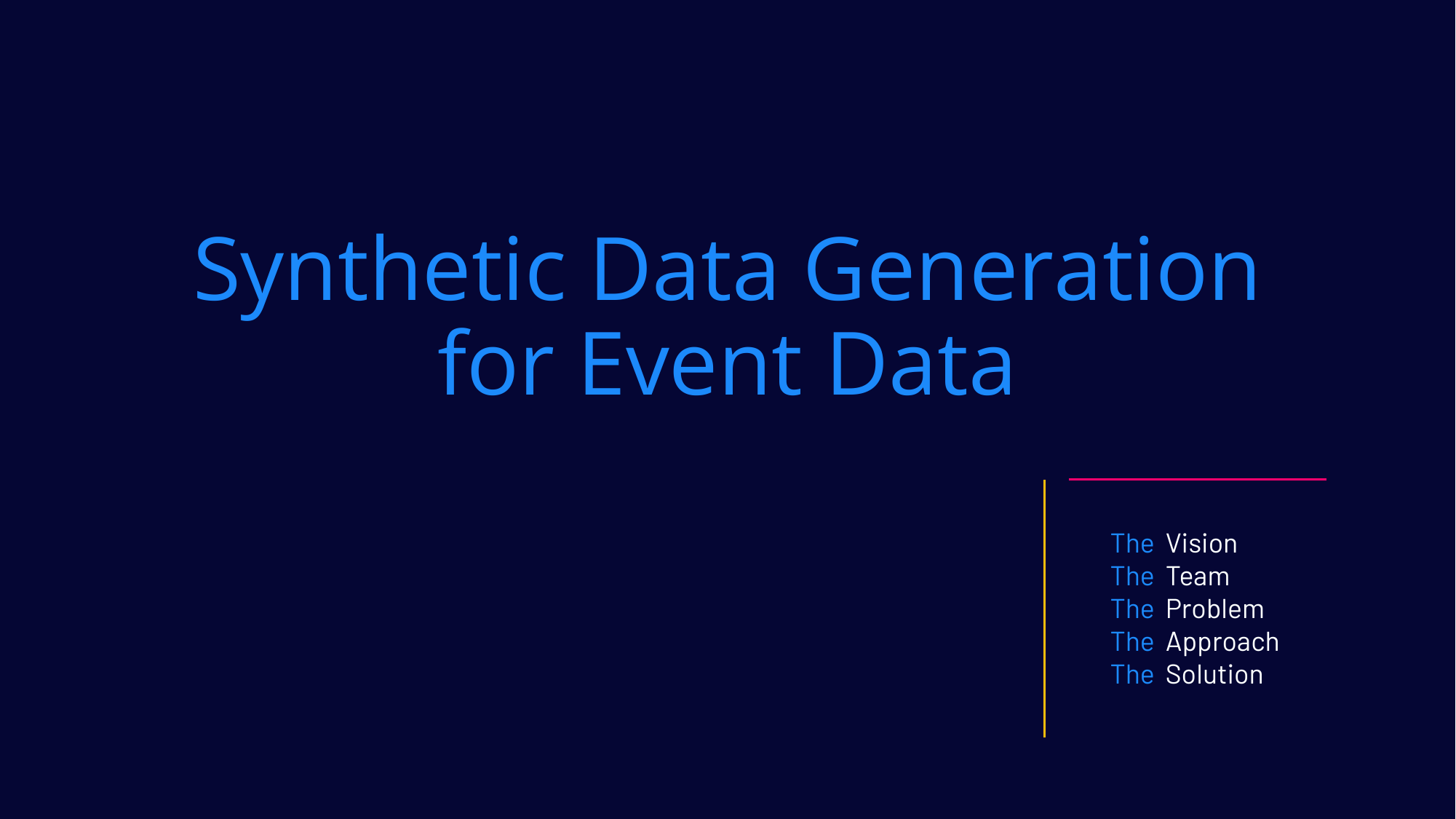

# Synthetic Data Generation for Event Data
The  Vision
The  Team
The  Problem
The  Approach
The  Solution